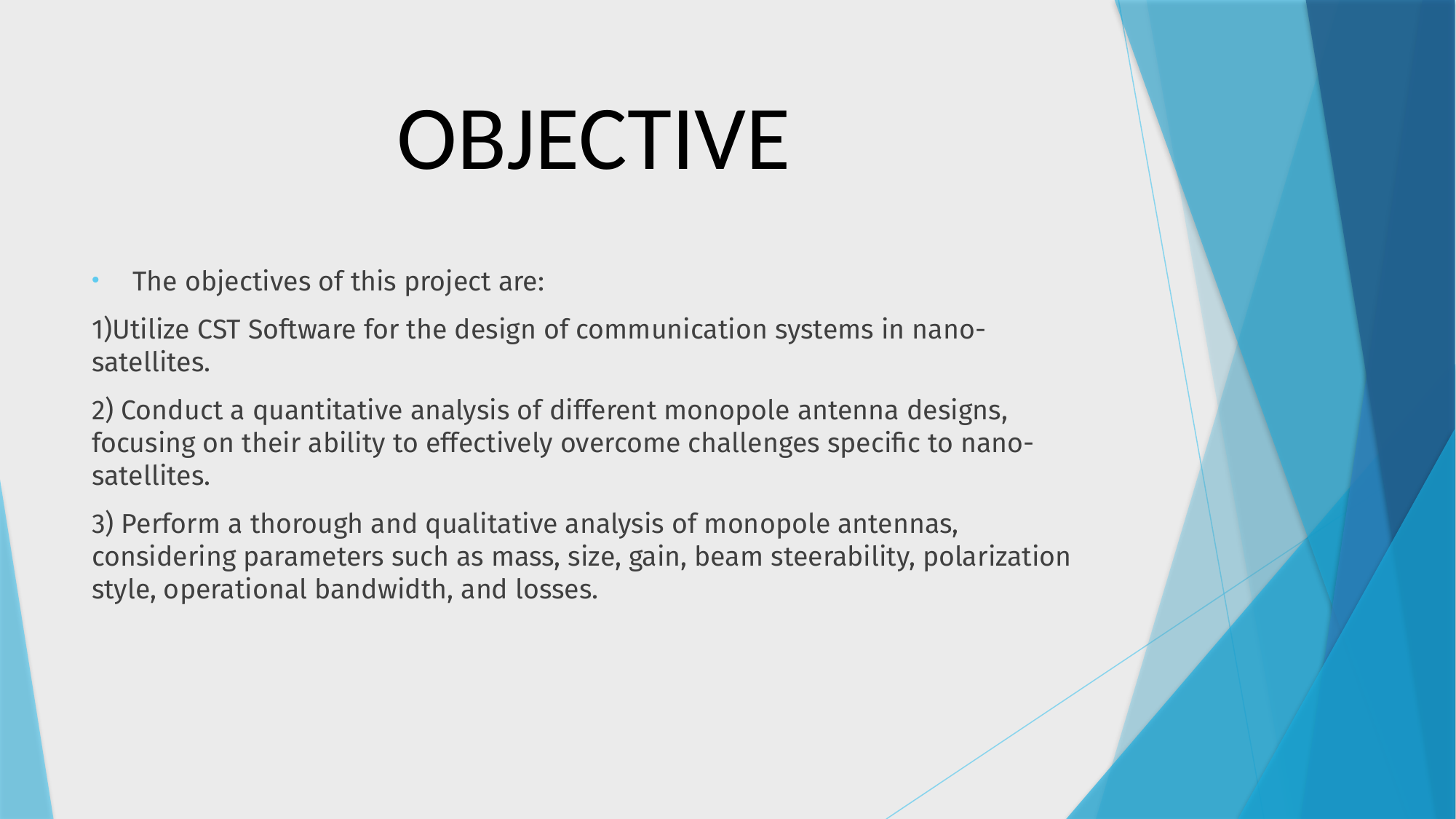

# OBJECTIVE
The objectives of this project are:
1)Utilize CST Software for the design of communication systems in nano-satellites.
2) Conduct a quantitative analysis of different monopole antenna designs, focusing on their ability to effectively overcome challenges specific to nano-satellites.
3) Perform a thorough and qualitative analysis of monopole antennas, considering parameters such as mass, size, gain, beam steerability, polarization style, operational bandwidth, and losses.